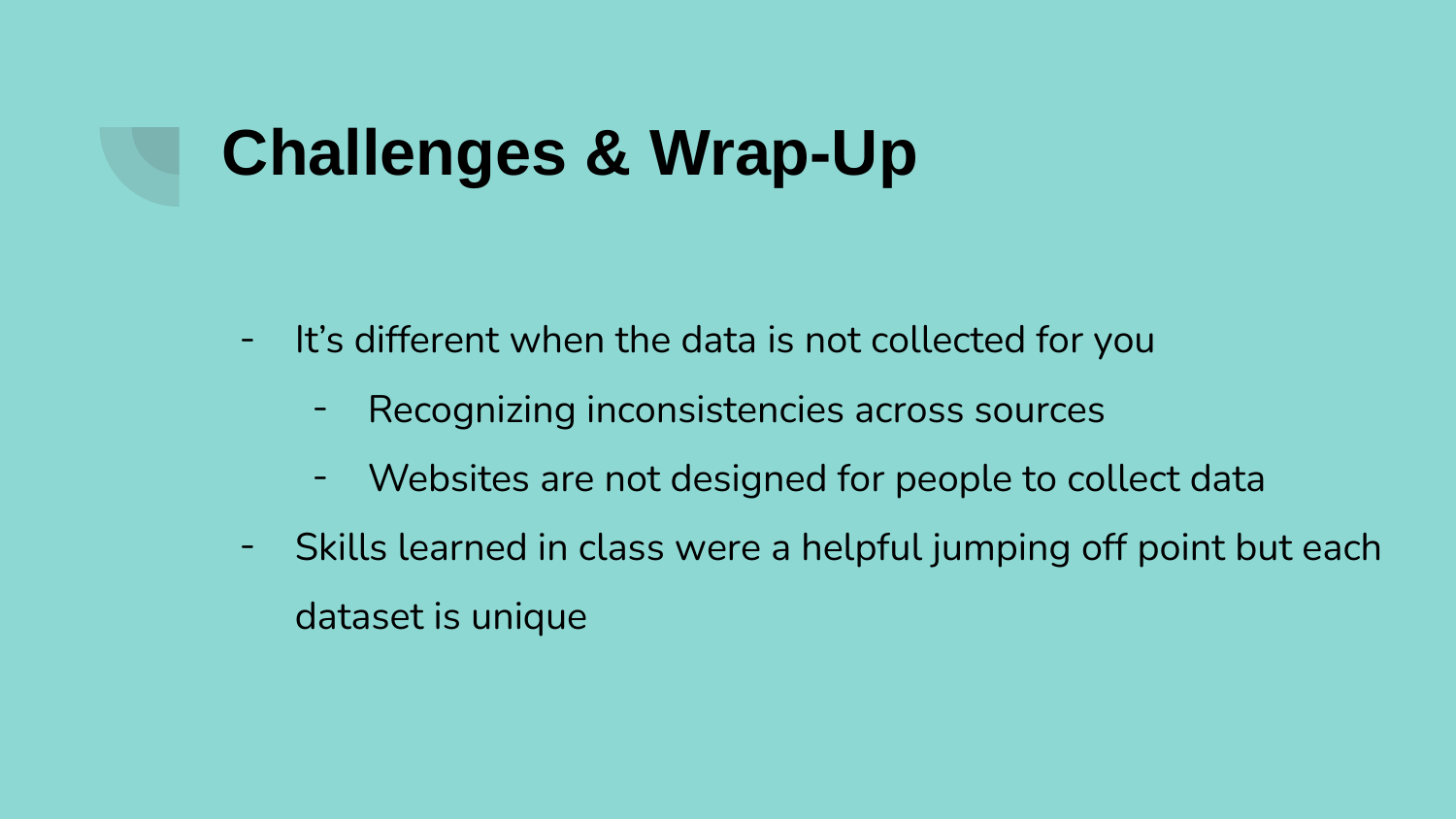

# Challenges & Wrap-Up
It’s different when the data is not collected for you
Recognizing inconsistencies across sources
Websites are not designed for people to collect data
Skills learned in class were a helpful jumping off point but each dataset is unique